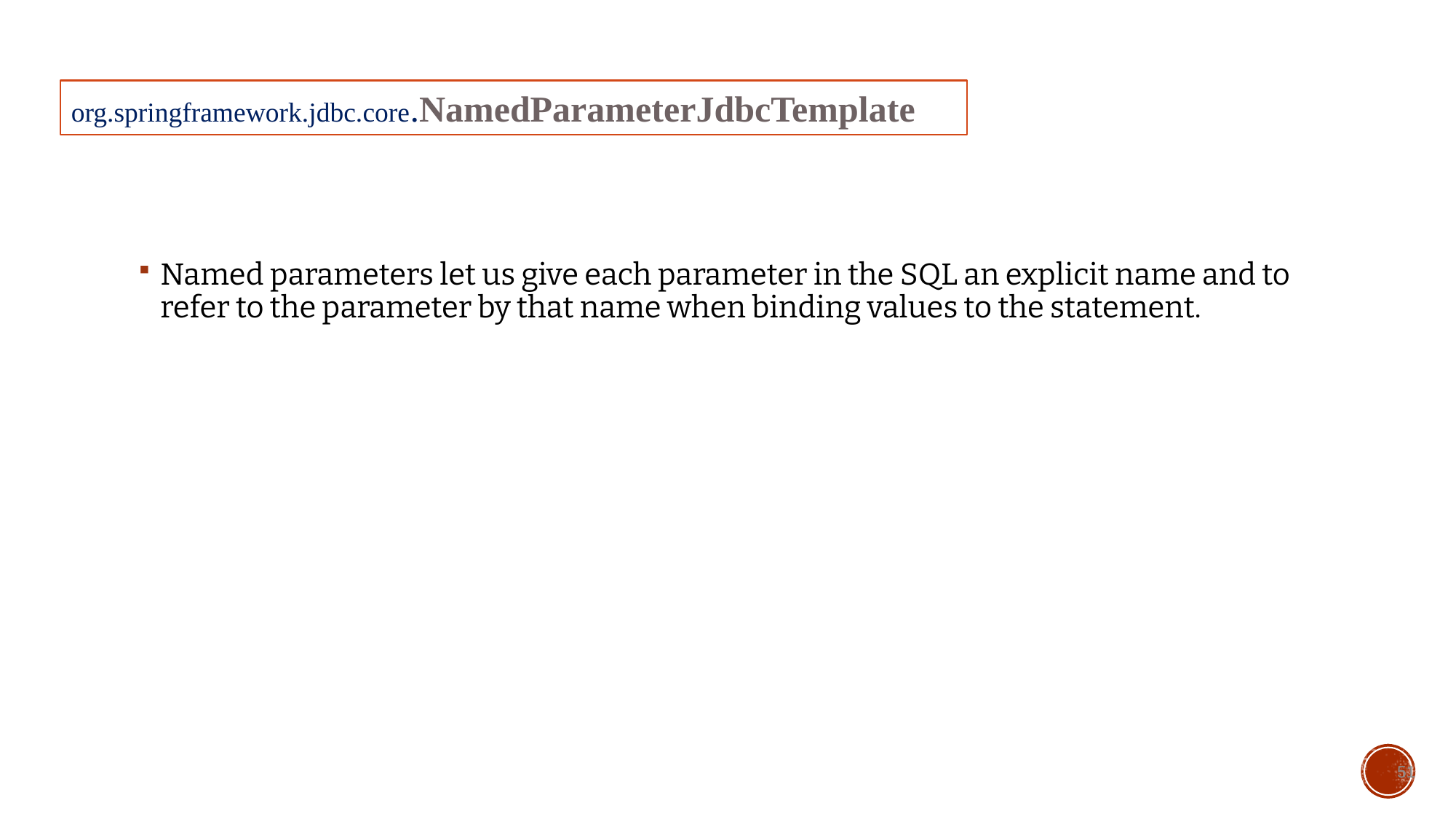

org.springframework.jdbc.core.NamedParameterJdbcTemplate
Named parameters let us give each parameter in the SQL an explicit name and to refer to the parameter by that name when binding values to the statement.
51